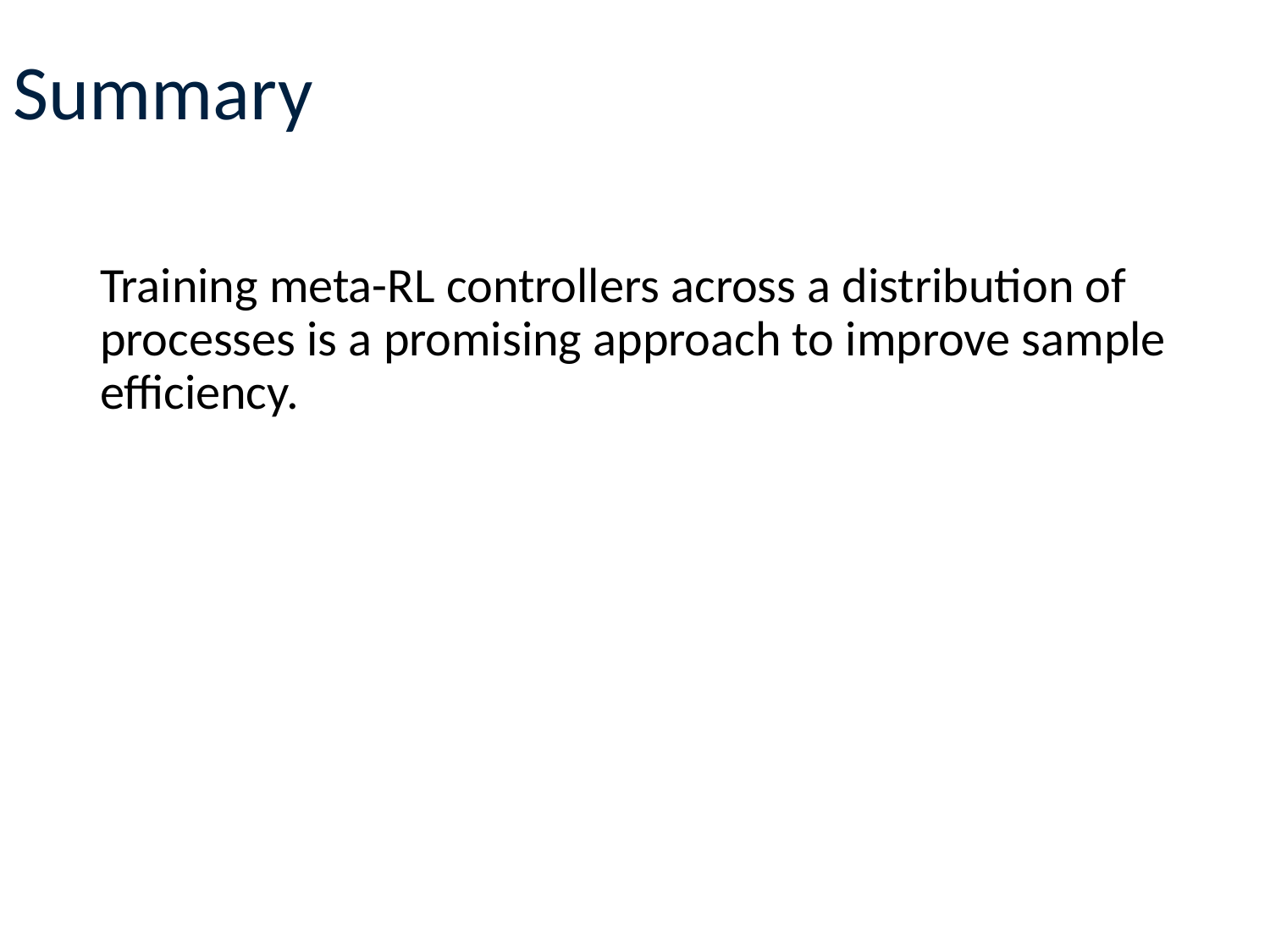

# Summary
Training meta-RL controllers across a distribution of processes is a promising approach to improve sample efficiency.